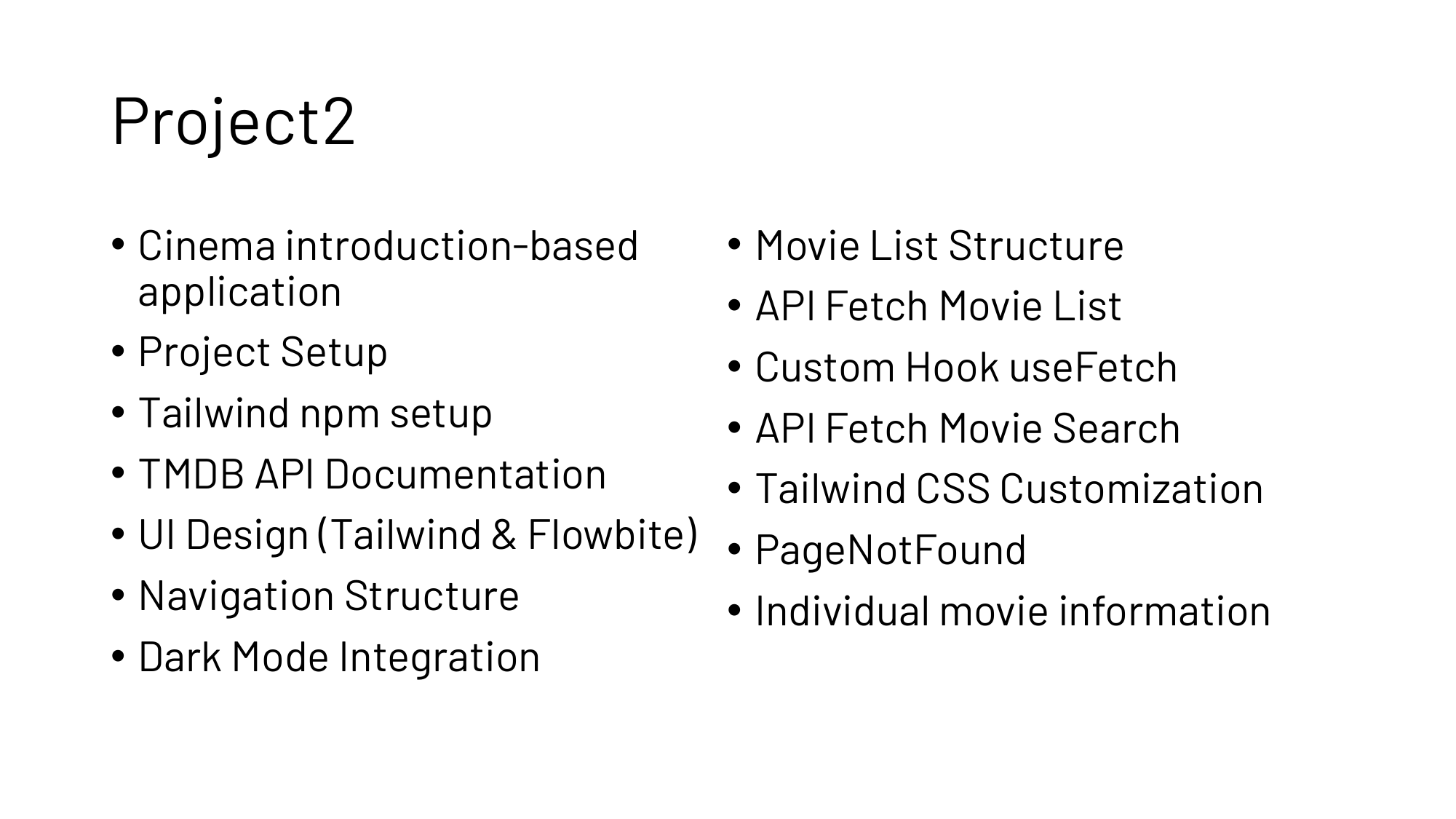

# Project2
Cinema introduction-based application
Project Setup
Tailwind npm setup
TMDB API Documentation
UI Design (Tailwind & Flowbite)
Navigation Structure
Dark Mode Integration
Movie List Structure
API Fetch Movie List
Custom Hook useFetch
API Fetch Movie Search
Tailwind CSS Customization
PageNotFound
Individual movie information